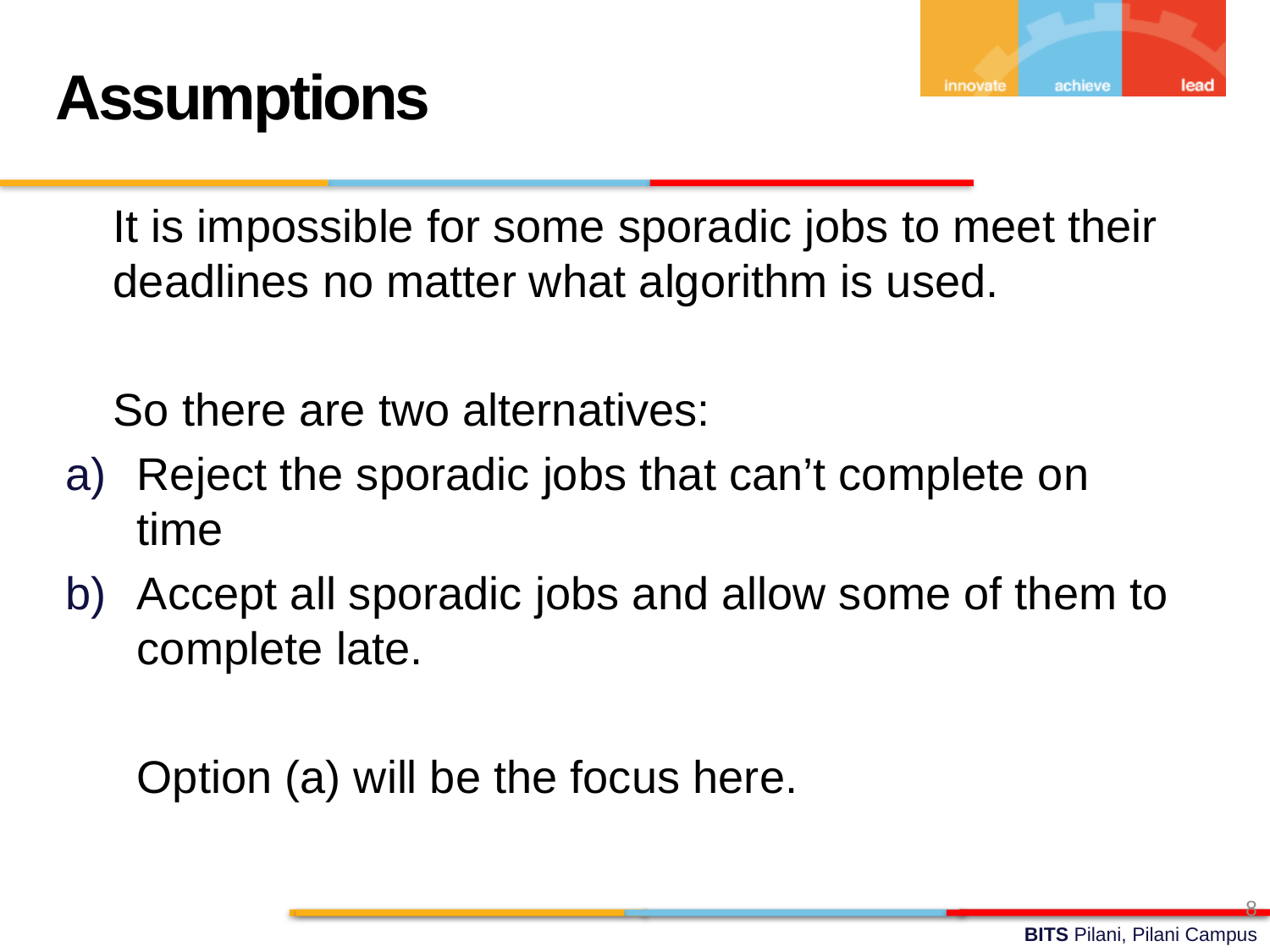

Assumptions
	It is impossible for some sporadic jobs to meet their deadlines no matter what algorithm is used.

	So there are two alternatives:
Reject the sporadic jobs that can’t complete on time
Accept all sporadic jobs and allow some of them to complete late.

	Option (a) will be the focus here.
8